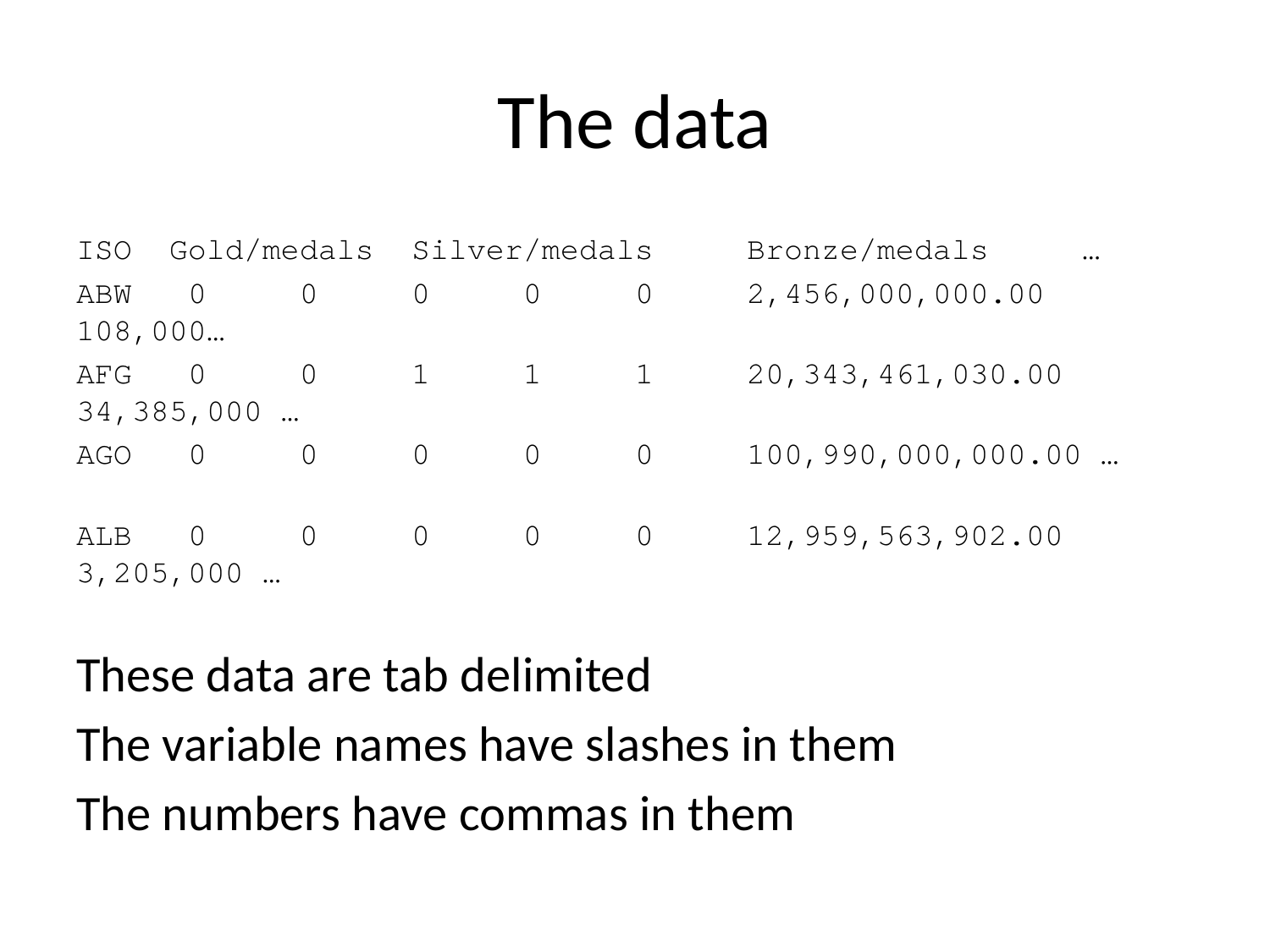

# The data
ISO  Gold/medals	Silver/medals	Bronze/medals	…
ABW	0	0	0	0	0	2,456,000,000.00	108,000…
AFG	0	0	1	1	1	20,343,461,030.00	34,385,000 …
AGO	0	0	0	0	0	100,990,000,000.00 …
ALB	0	0	0	0	0	12,959,563,902.00	3,205,000 …

These data are tab delimited
The variable names have slashes in them
The numbers have commas in them